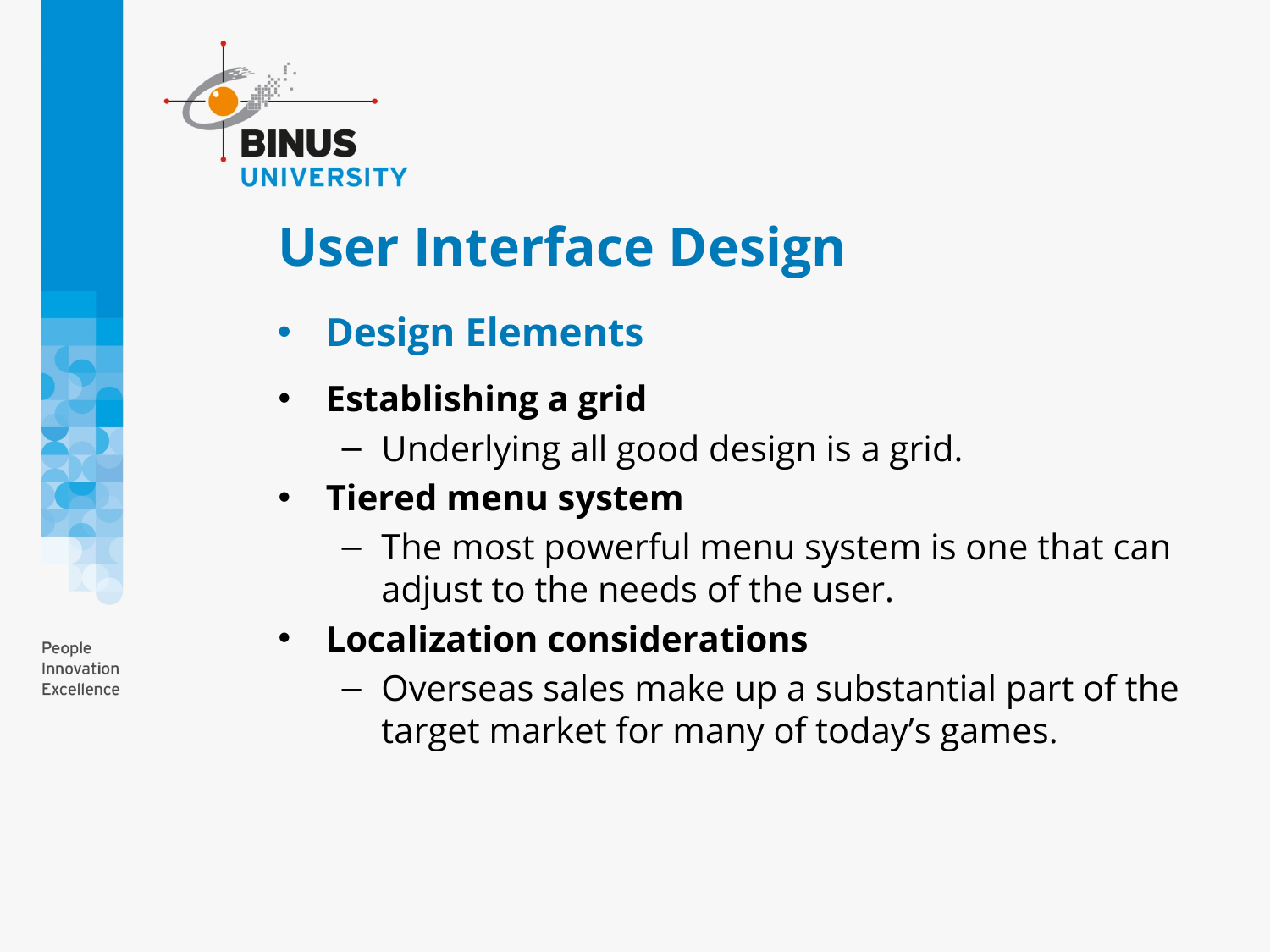

# User Interface Design
Design Elements
Establishing a grid
Underlying all good design is a grid.
Tiered menu system
The most powerful menu system is one that can adjust to the needs of the user.
Localization considerations
Overseas sales make up a substantial part of the target market for many of today’s games.